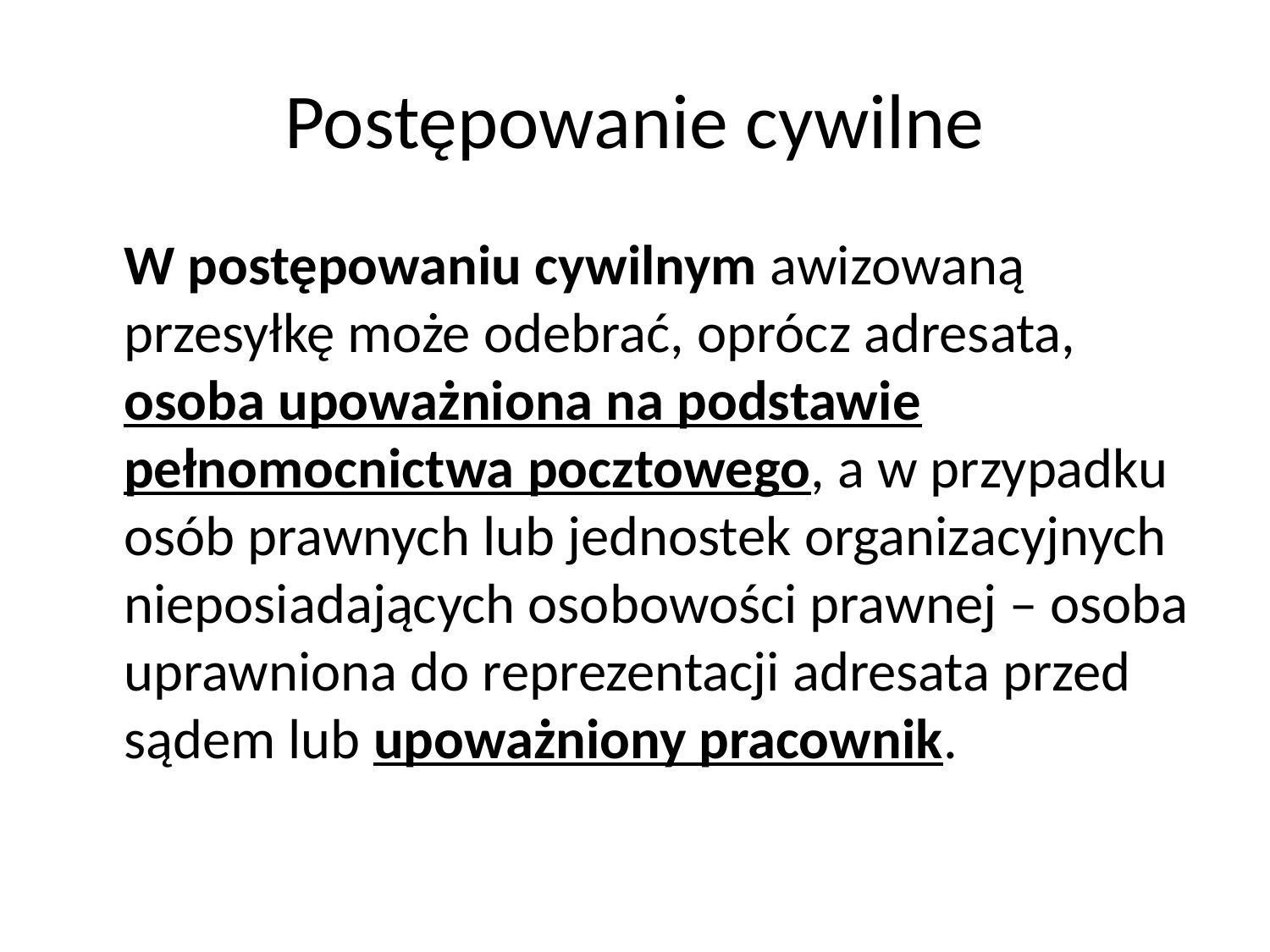

# Postępowanie cywilne
	W postępowaniu cywilnym awizowaną przesyłkę może odebrać, oprócz adresata, osoba upoważniona na podstawie pełnomocnictwa pocztowego, a w przypadku osób prawnych lub jednostek organizacyjnych nieposiadających osobowości prawnej – osoba uprawniona do reprezentacji adresata przed sądem lub upoważniony pracownik.